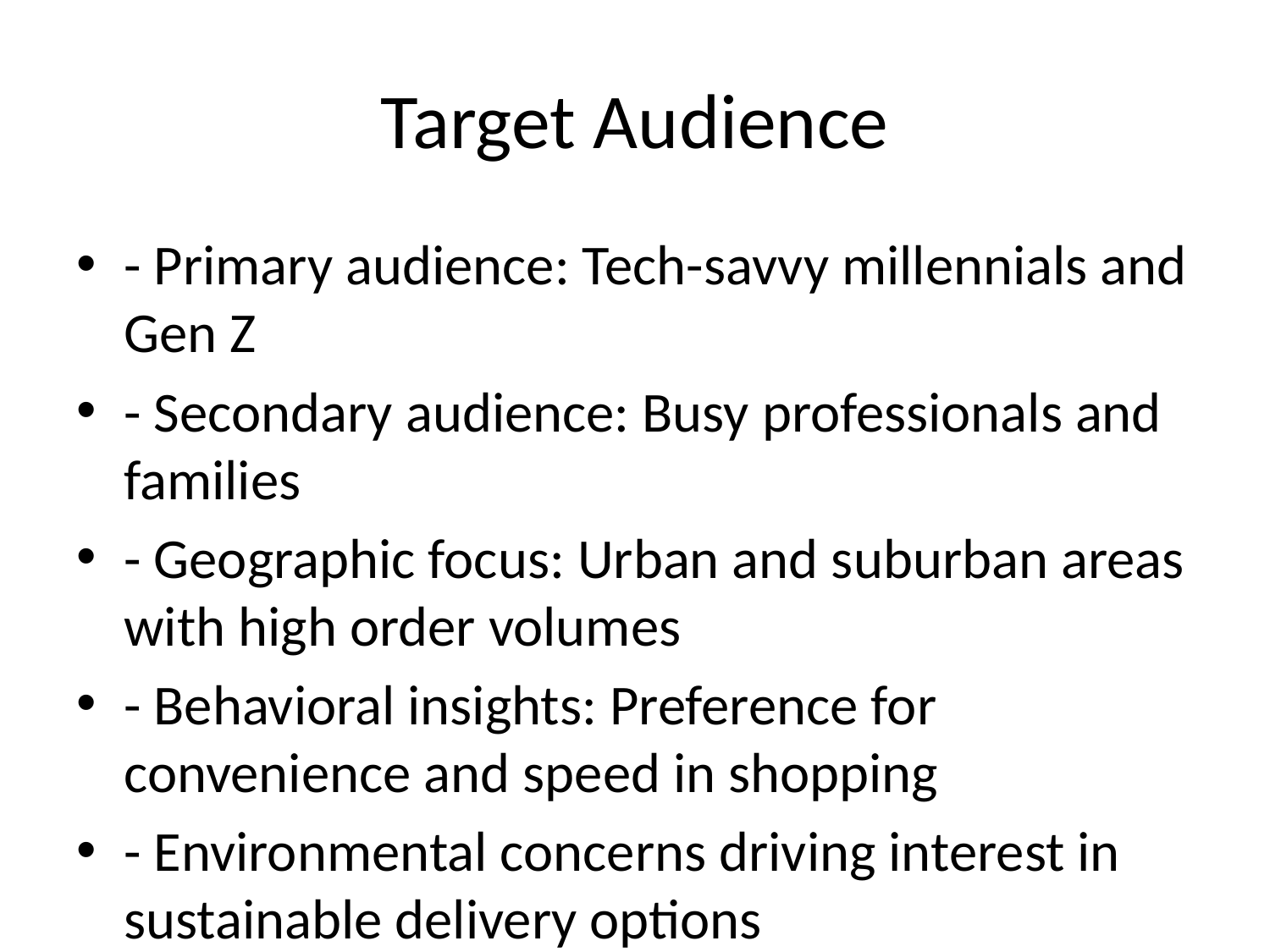

# Target Audience
- Primary audience: Tech-savvy millennials and Gen Z
- Secondary audience: Busy professionals and families
- Geographic focus: Urban and suburban areas with high order volumes
- Behavioral insights: Preference for convenience and speed in shopping
- Environmental concerns driving interest in sustainable delivery options